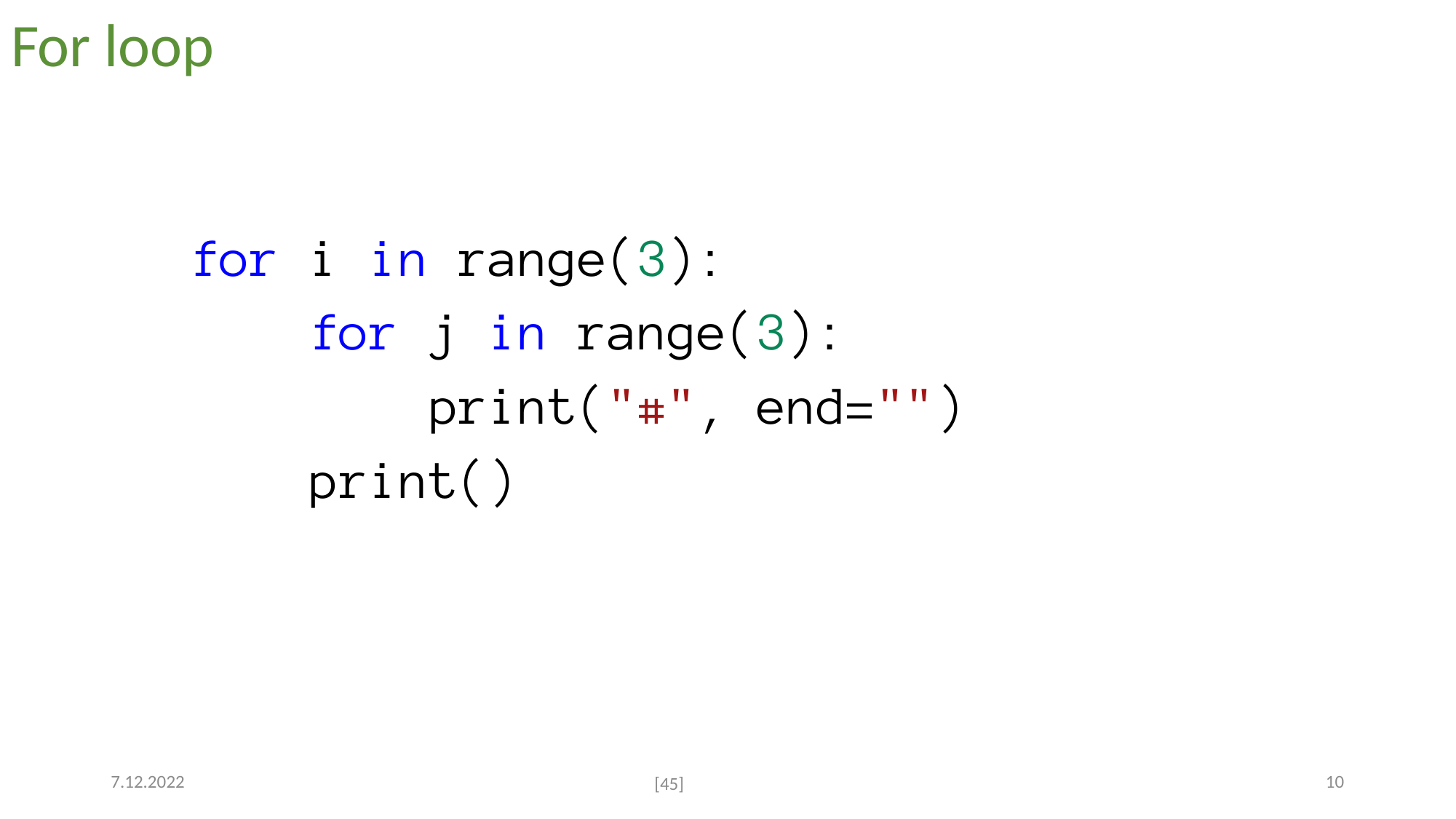

# For loop
for i in range(3):
    for j in range(3):
        print("#", end="")
    print()

7.12.2022
10
[45]